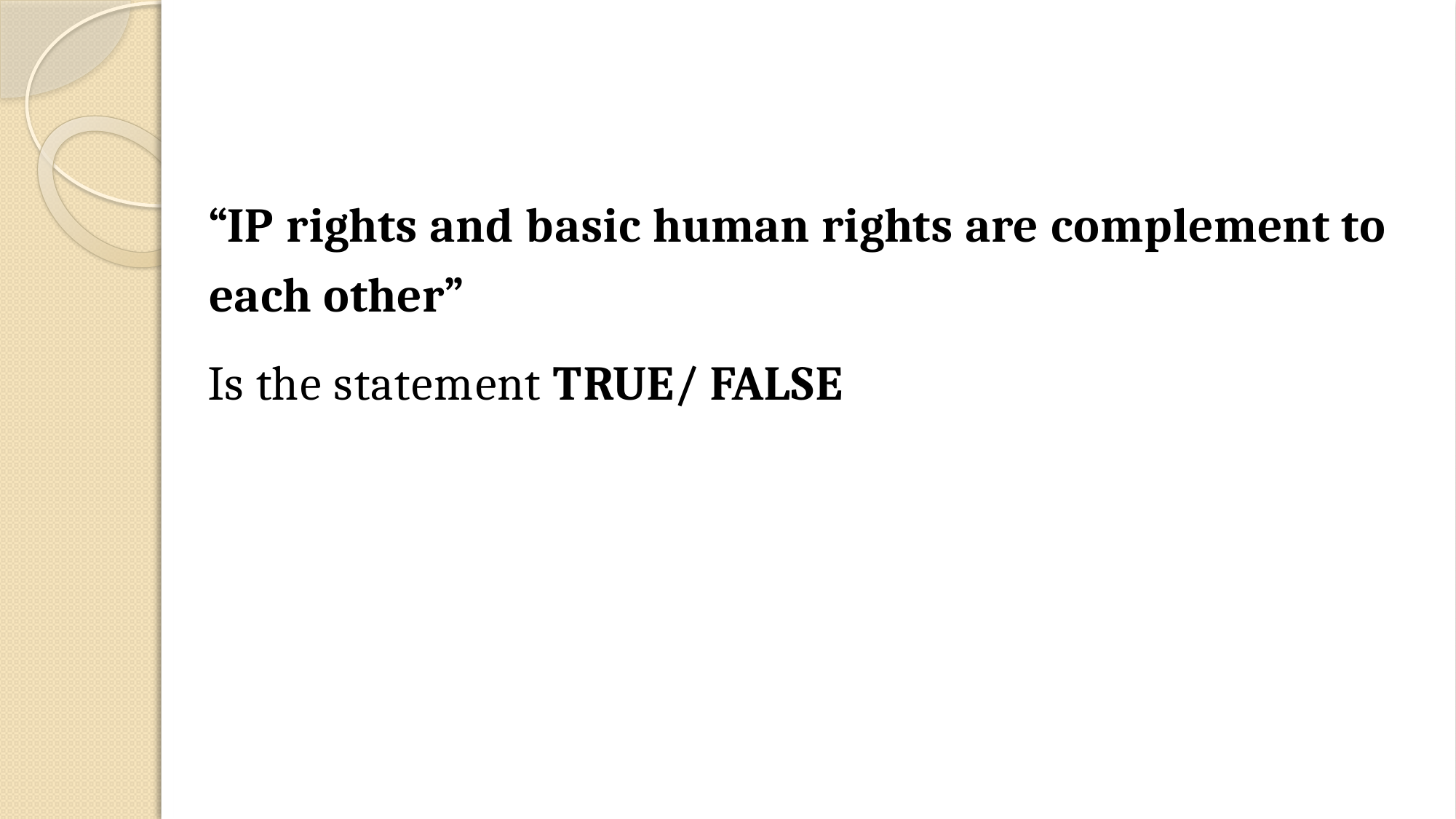

“IP rights and basic human rights are complement to each other”
Is the statement TRUE/ FALSE